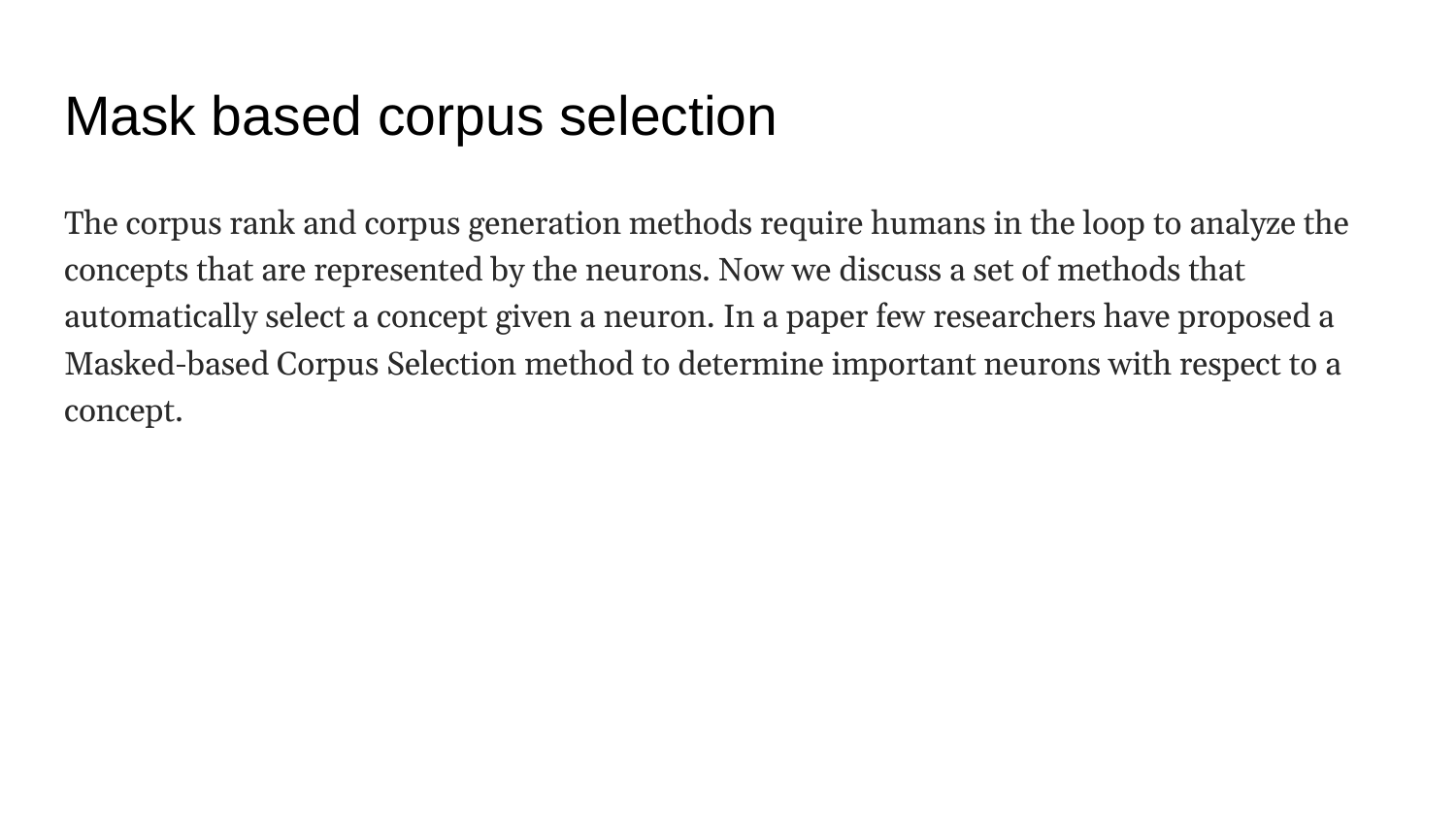

# Mask based corpus selection
The corpus rank and corpus generation methods require humans in the loop to analyze the concepts that are represented by the neurons. Now we discuss a set of methods that automatically select a concept given a neuron. In a paper few researchers have proposed a Masked-based Corpus Selection method to determine important neurons with respect to a concept.